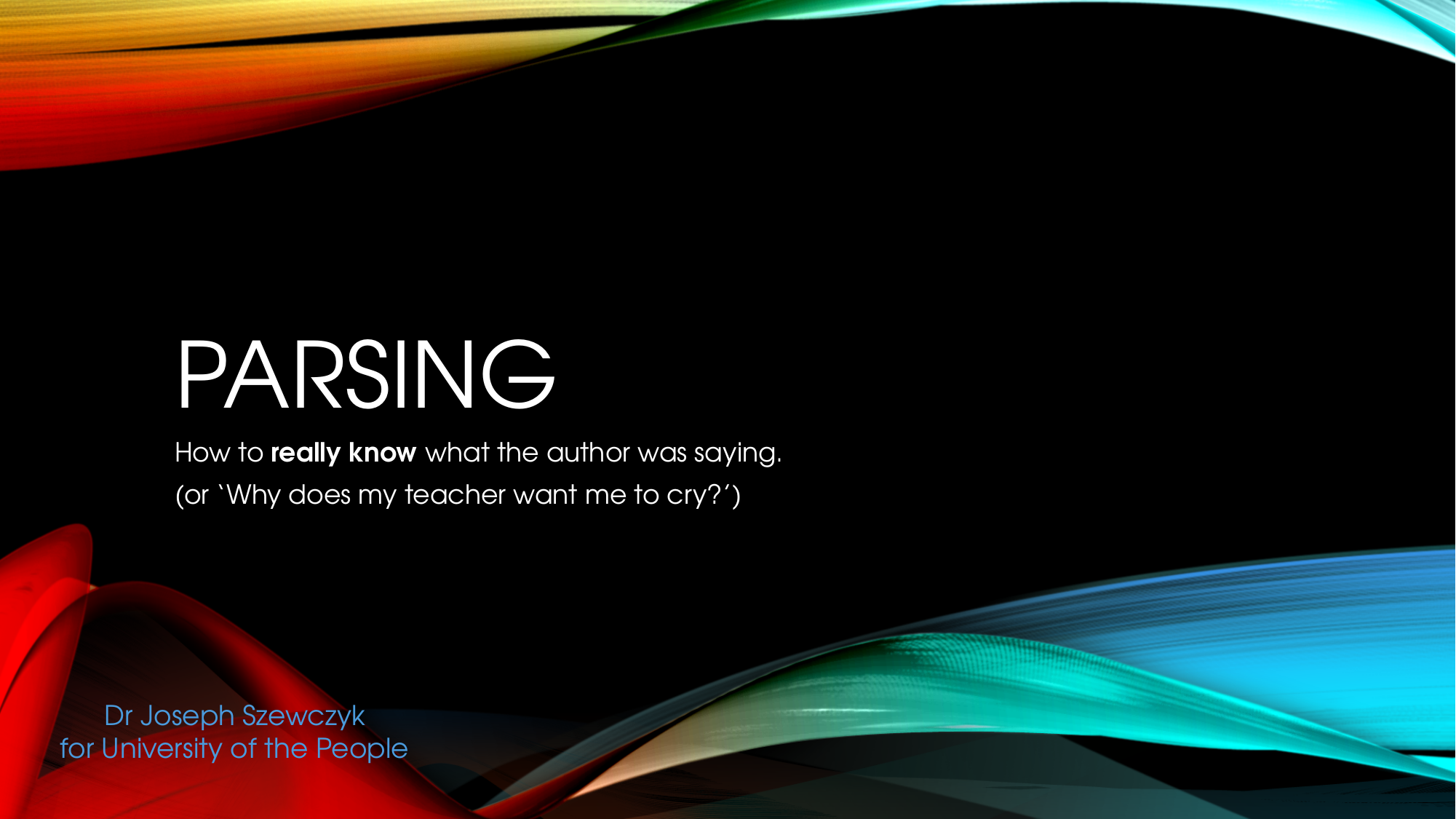

# Parsing
How to really know what the author was saying.
(or ‘Why does my teacher want me to cry?’)
Dr Joseph Szewczyk
for University of the People